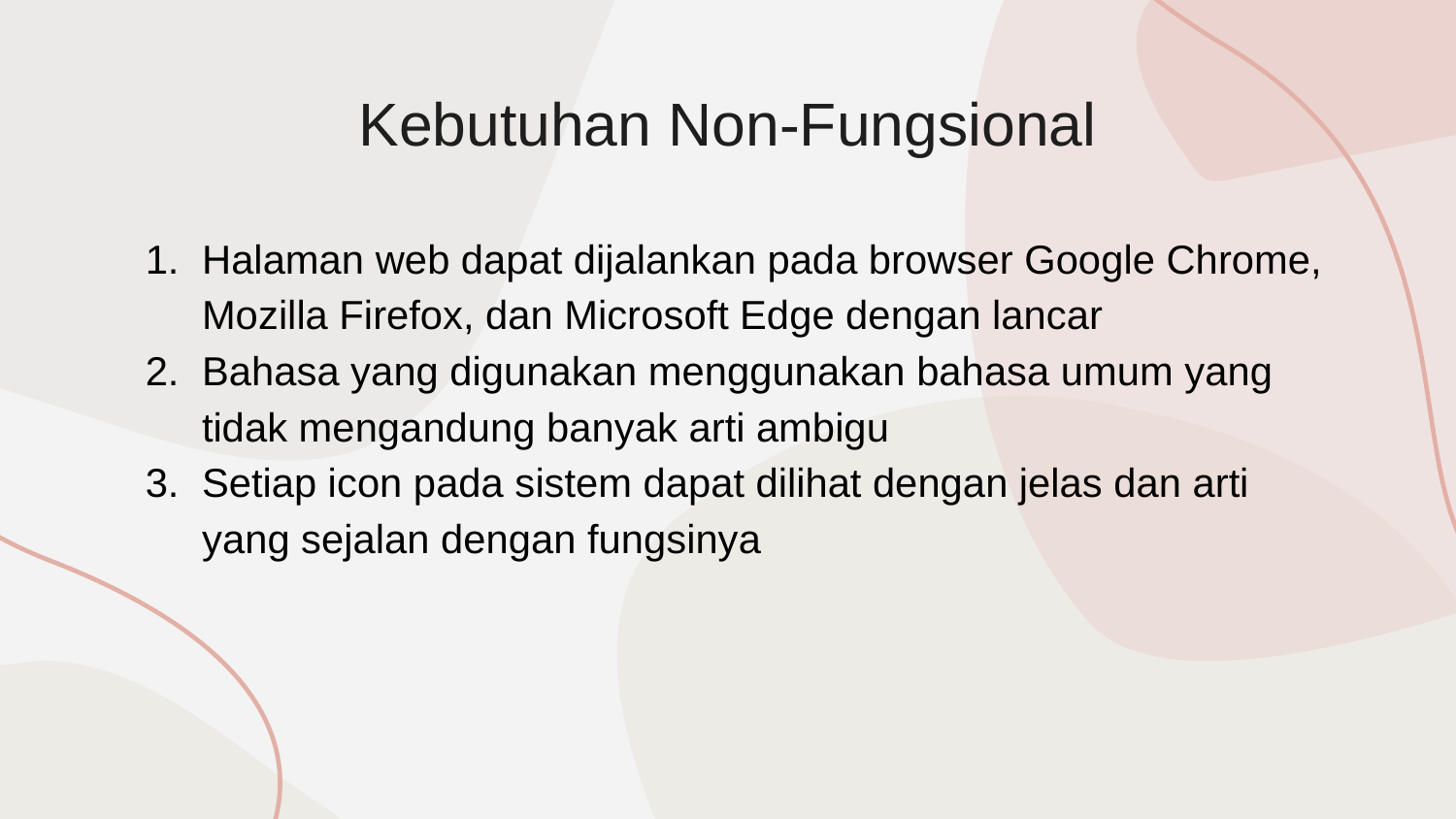

# Kebutuhan Non-Fungsional
Halaman web dapat dijalankan pada browser Google Chrome, Mozilla Firefox, dan Microsoft Edge dengan lancar
Bahasa yang digunakan menggunakan bahasa umum yang tidak mengandung banyak arti ambigu
Setiap icon pada sistem dapat dilihat dengan jelas dan arti yang sejalan dengan fungsinya